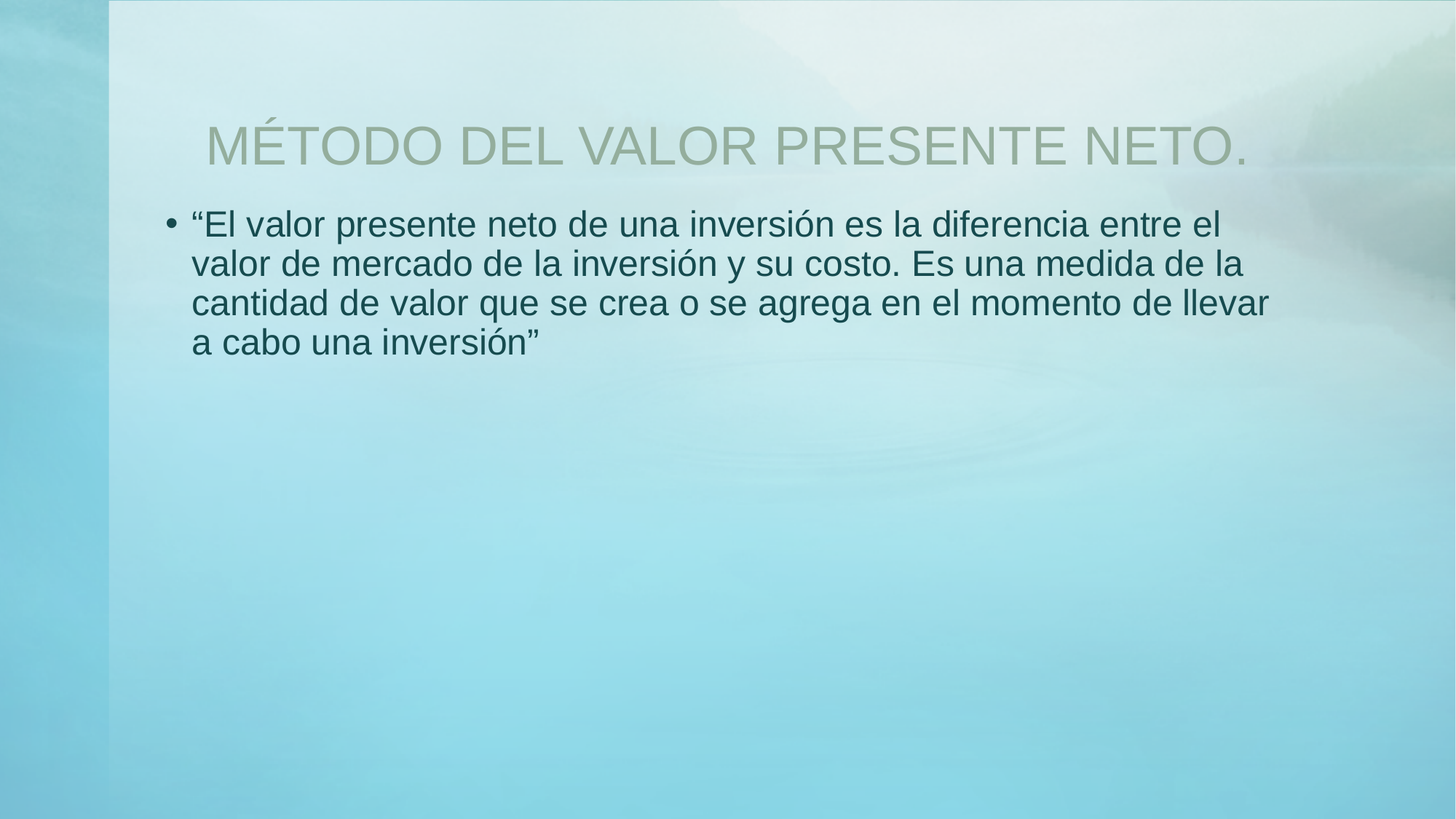

# MÉTODO DEL VALOR PRESENTE NETO.
“El valor presente neto de una inversión es la diferencia entre el valor de mercado de la inversión y su costo. Es una medida de la cantidad de valor que se crea o se agrega en el momento de llevar a cabo una inversión”